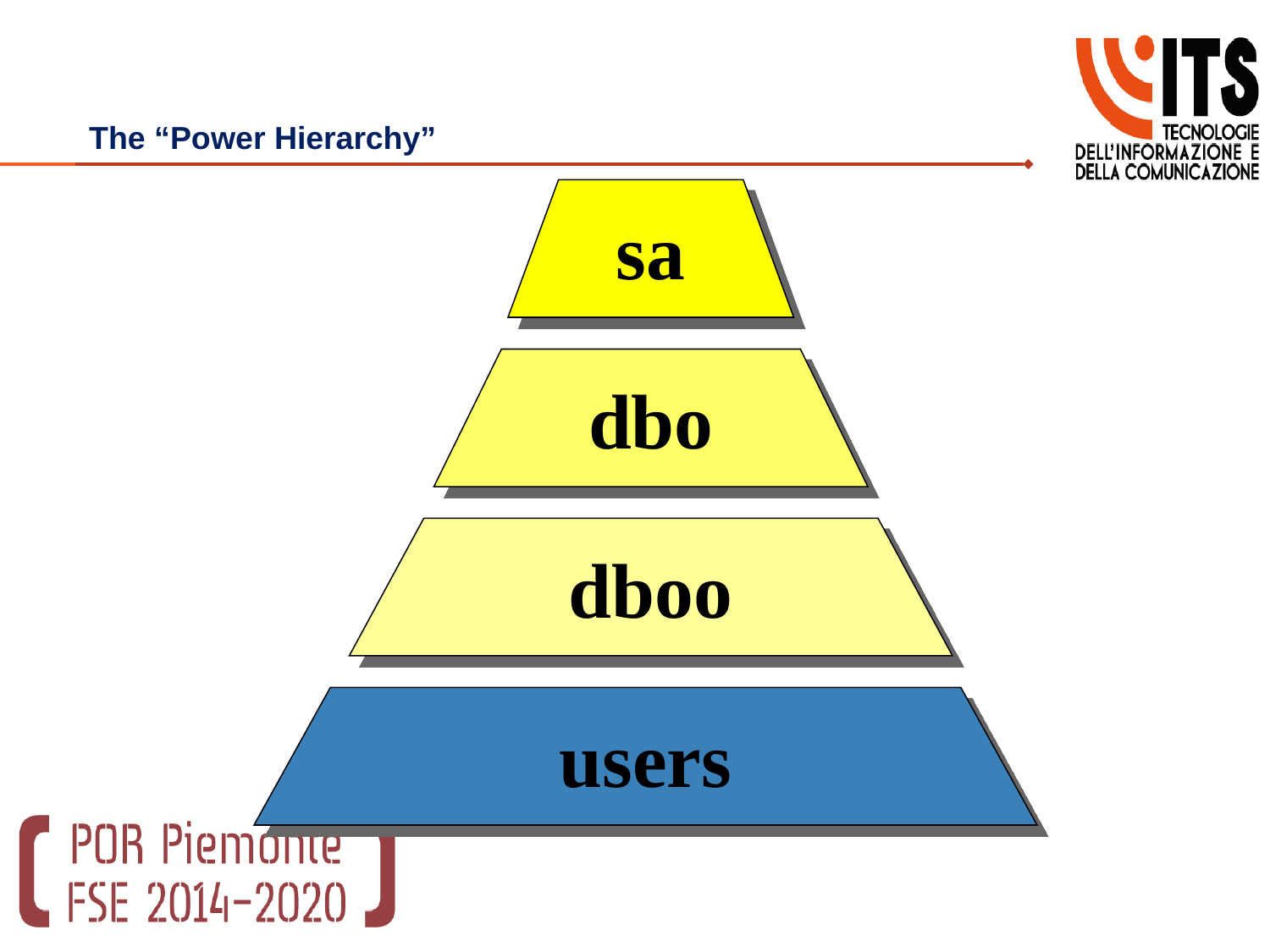

# The “Power Hierarchy”
sa
dbo
dboo
users